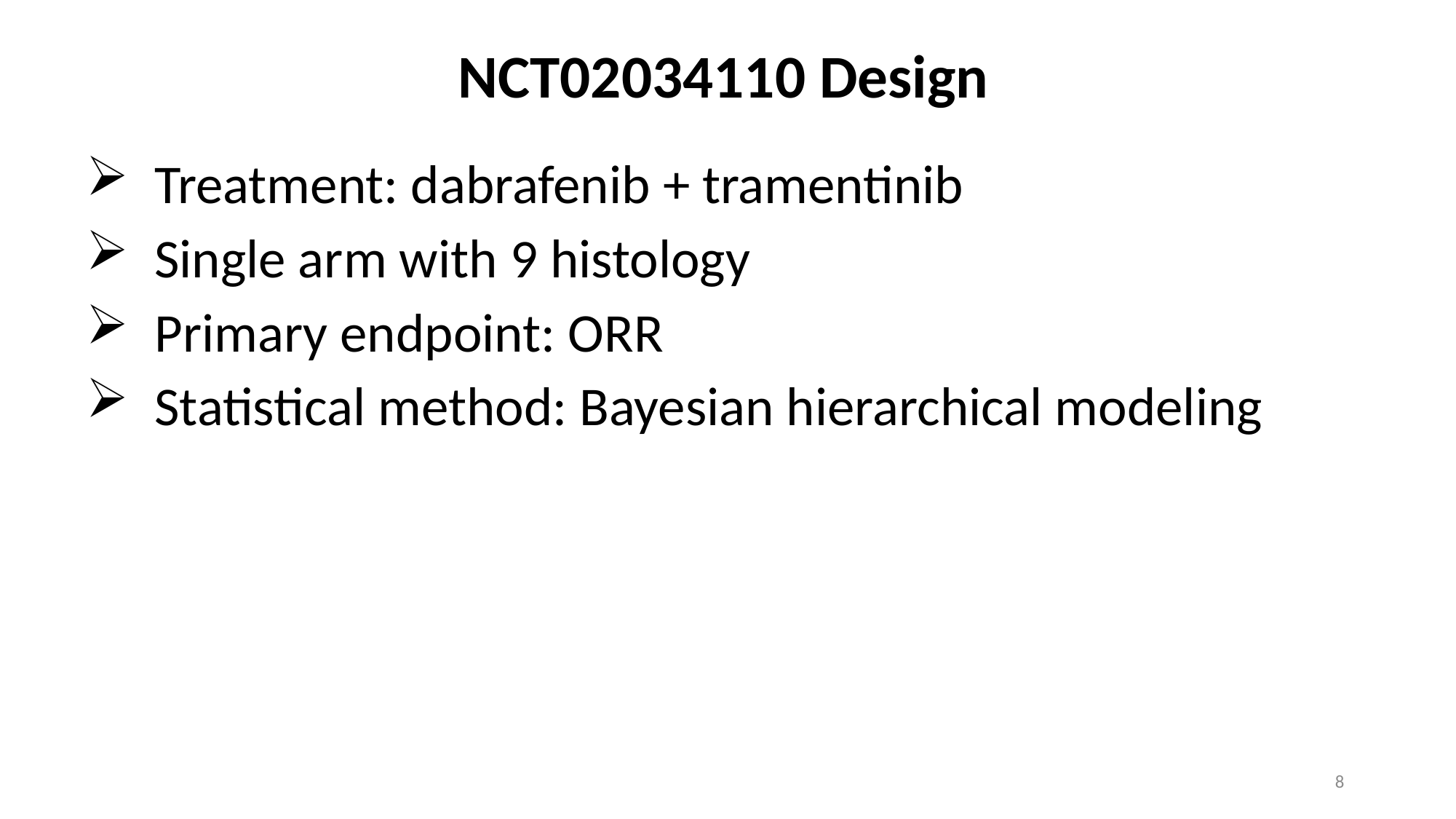

# NCT02034110 Design
Treatment: dabrafenib + tramentinib
Single arm with 9 histology
Primary endpoint: ORR
Statistical method: Bayesian hierarchical modeling

8